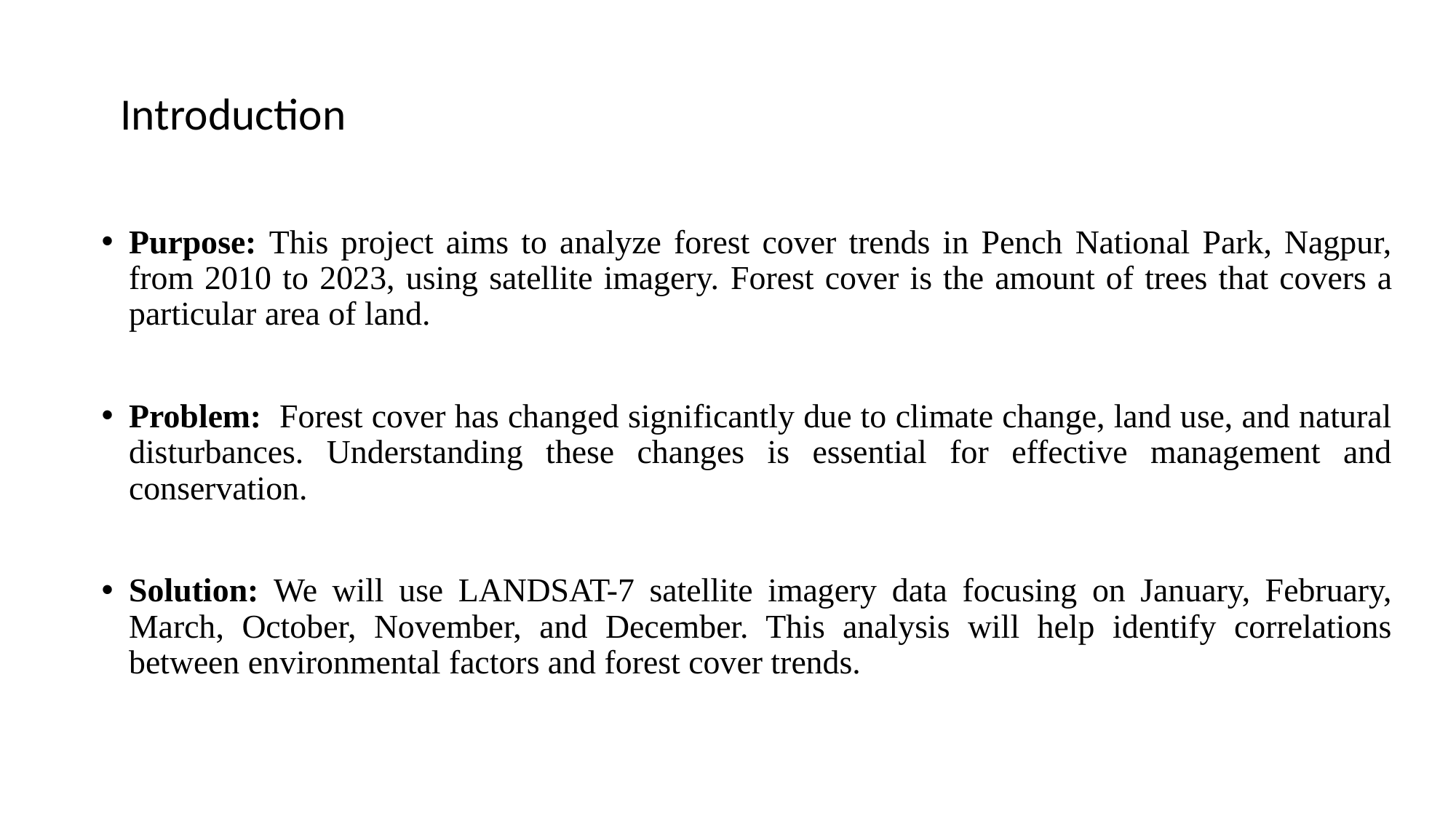

# Introduction
Purpose: This project aims to analyze forest cover trends in Pench National Park, Nagpur, from 2010 to 2023, using satellite imagery. Forest cover is the amount of trees that covers a particular area of land.

Problem:  Forest cover has changed significantly due to climate change, land use, and natural disturbances. Understanding these changes is essential for effective management and conservation.

Solution: We will use LANDSAT-7 satellite imagery data focusing on January, February, March, October, November, and December. This analysis will help identify correlations between environmental factors and forest cover trends.